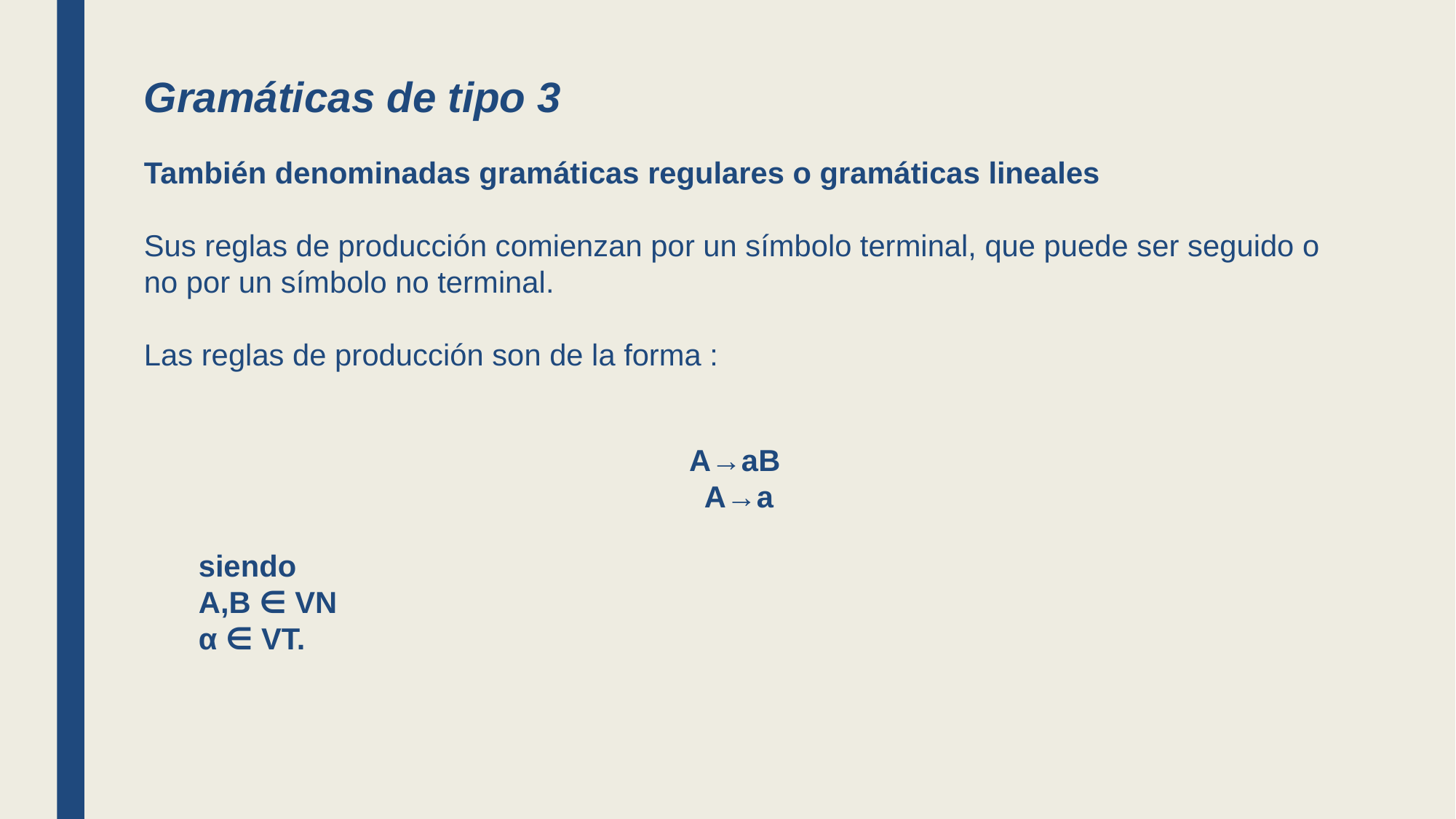

Gramáticas de tipo 3

También denominadas gramáticas regulares o gramáticas lineales

Sus reglas de producción comienzan por un símbolo terminal, que puede ser seguido o no por un símbolo no terminal.

Las reglas de producción son de la forma :

A→aB
A→a

siendo
A,B ∈ VN
α ∈ VT.